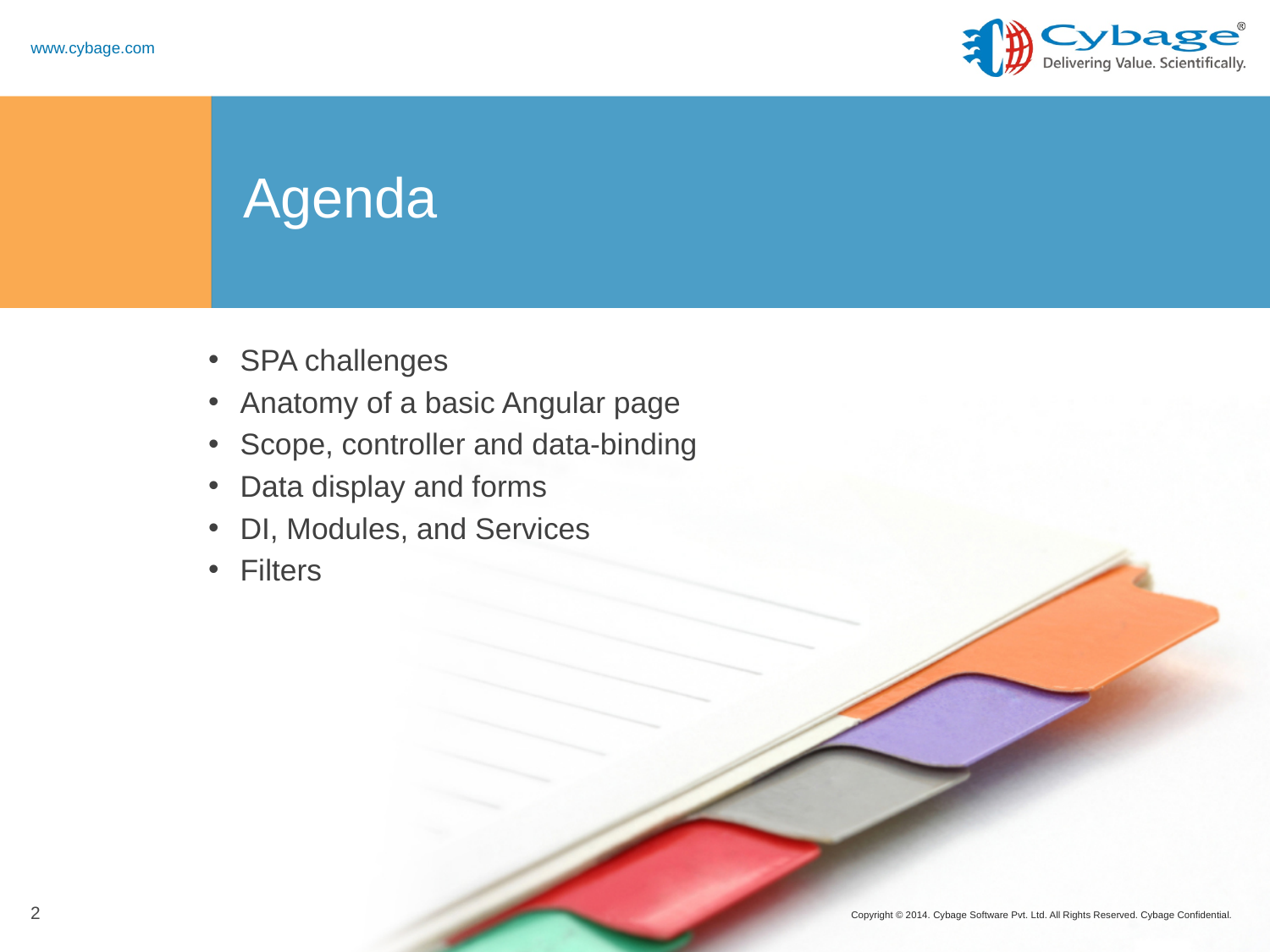

# Agenda
SPA challenges
Anatomy of a basic Angular page
Scope, controller and data-binding
Data display and forms
DI, Modules, and Services
Filters
2